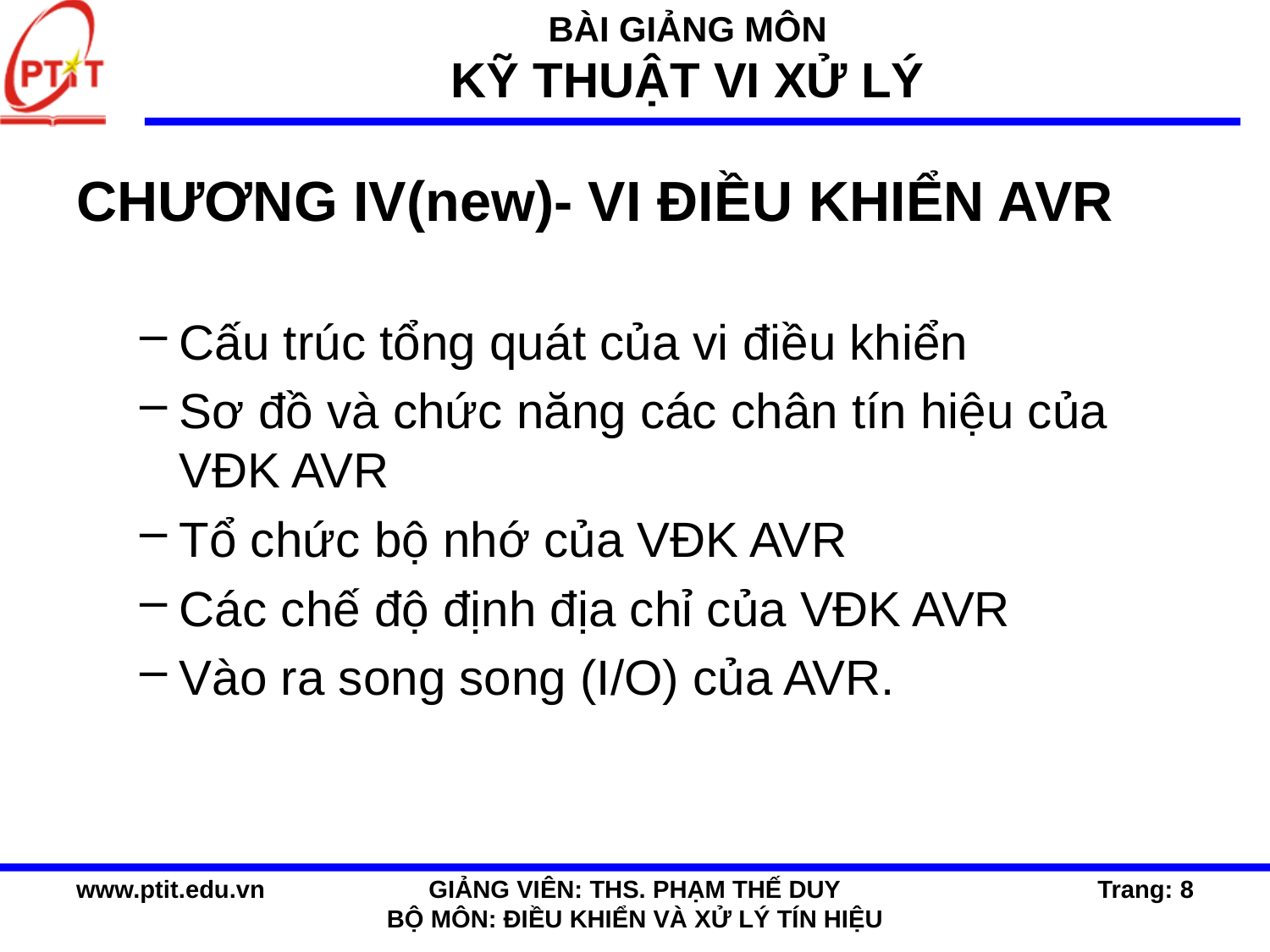

CHƯƠNG IV(new)- VI ĐIỀU KHIỂN AVR
Cấu trúc tổng quát của vi điều khiển
Sơ đồ và chức năng các chân tín hiệu của VĐK AVR
Tổ chức bộ nhớ của VĐK AVR
Các chế độ định địa chỉ của VĐK AVR
Vào ra song song (I/O) của AVR.

www.ptit.edu.vn
GIẢNG VIÊN: THS. PHẠM THẾ DUY
BỘ MÔN: ĐIỀU KHIỂN VÀ XỬ LÝ TÍN HIỆU
Trang: 8